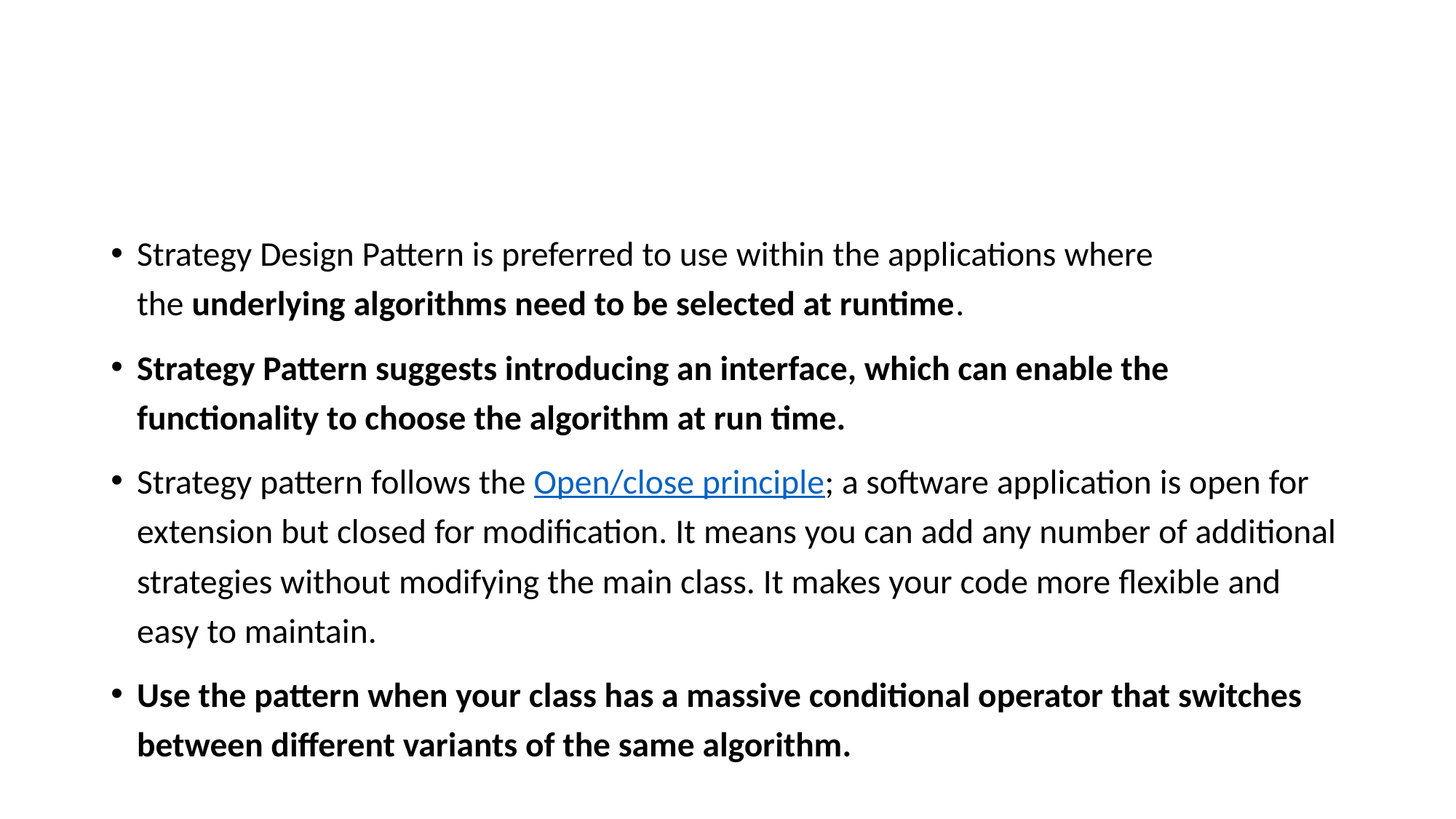

#
Strategy Design Pattern is preferred to use within the applications where the underlying algorithms need to be selected at runtime.
Strategy Pattern suggests introducing an interface, which can enable the functionality to choose the algorithm at run time.
Strategy pattern follows the Open/close principle; a software application is open for extension but closed for modification. It means you can add any number of additional strategies without modifying the main class. It makes your code more flexible and easy to maintain.
Use the pattern when your class has a massive conditional operator that switches between different variants of the same algorithm.